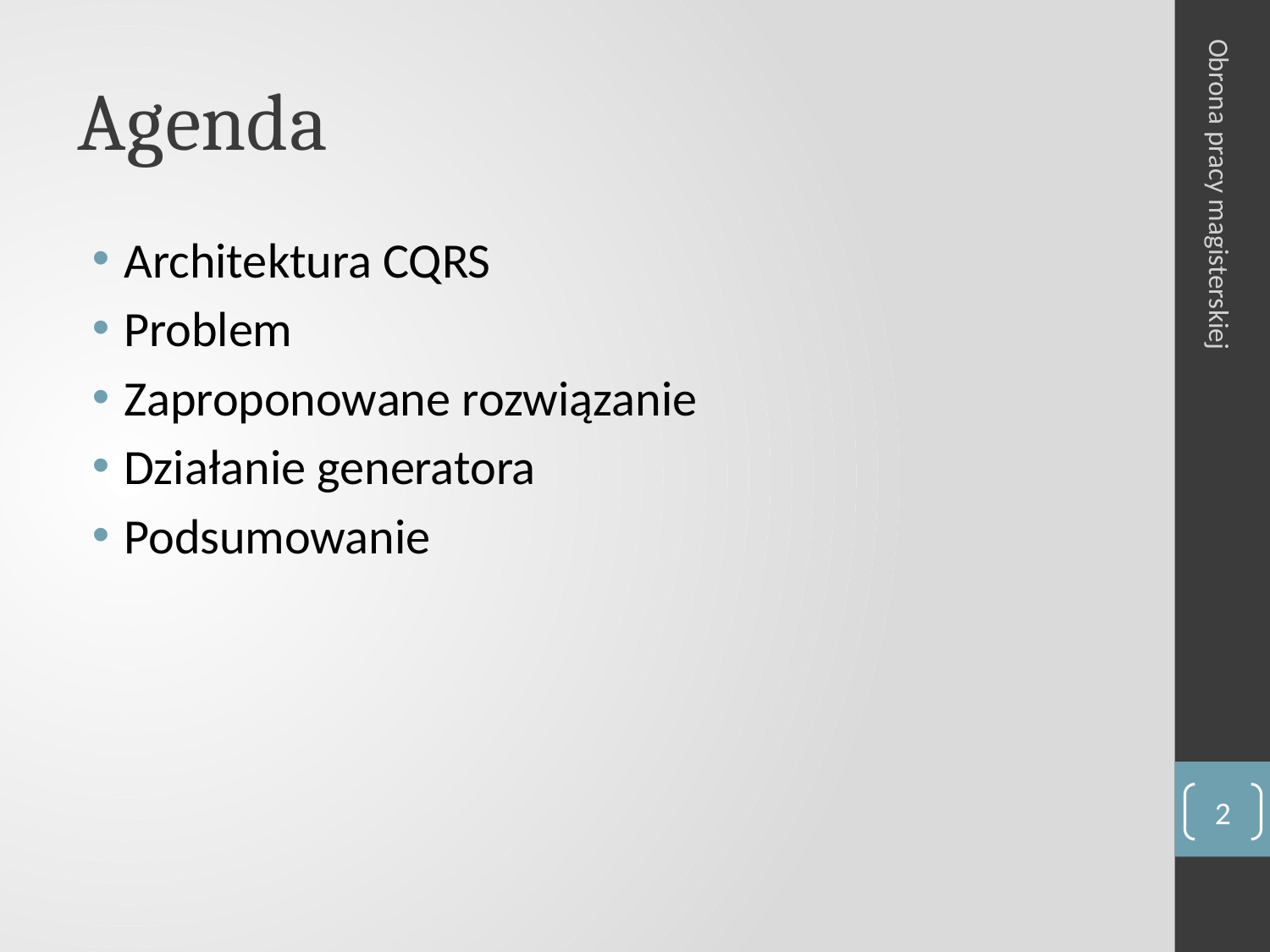

# Agenda
Architektura CQRS
Problem
Zaproponowane rozwiązanie
Działanie generatora
Podsumowanie
Obrona pracy magisterskiej
2